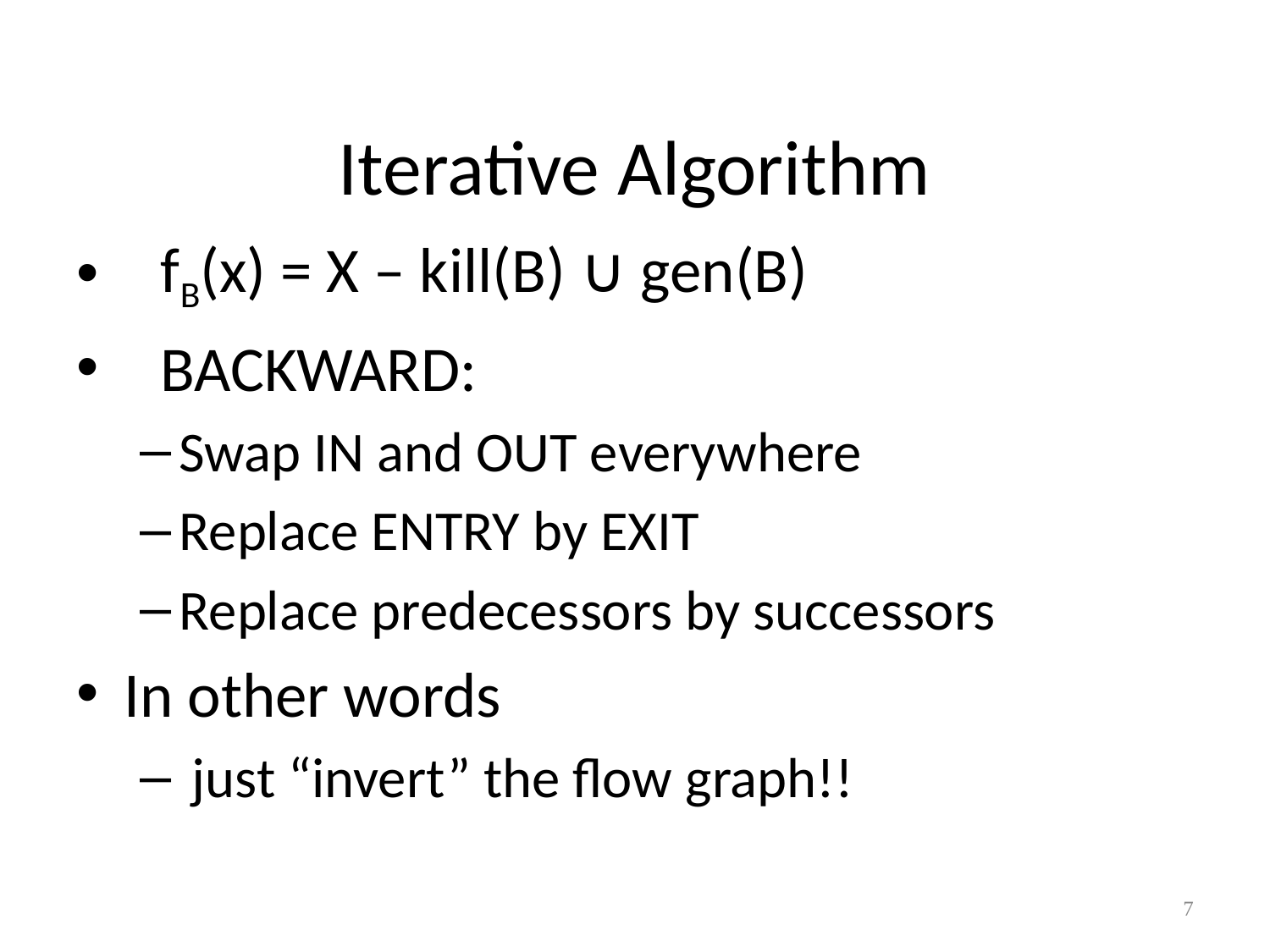

# Iterative Algorithm
fB(x) = X – kill(B) ∪ gen(B)
BACKWARD:
Swap IN and OUT everywhere
Replace ENTRY by EXIT
Replace predecessors by successors
In other words
 just “invert” the flow graph!!
7